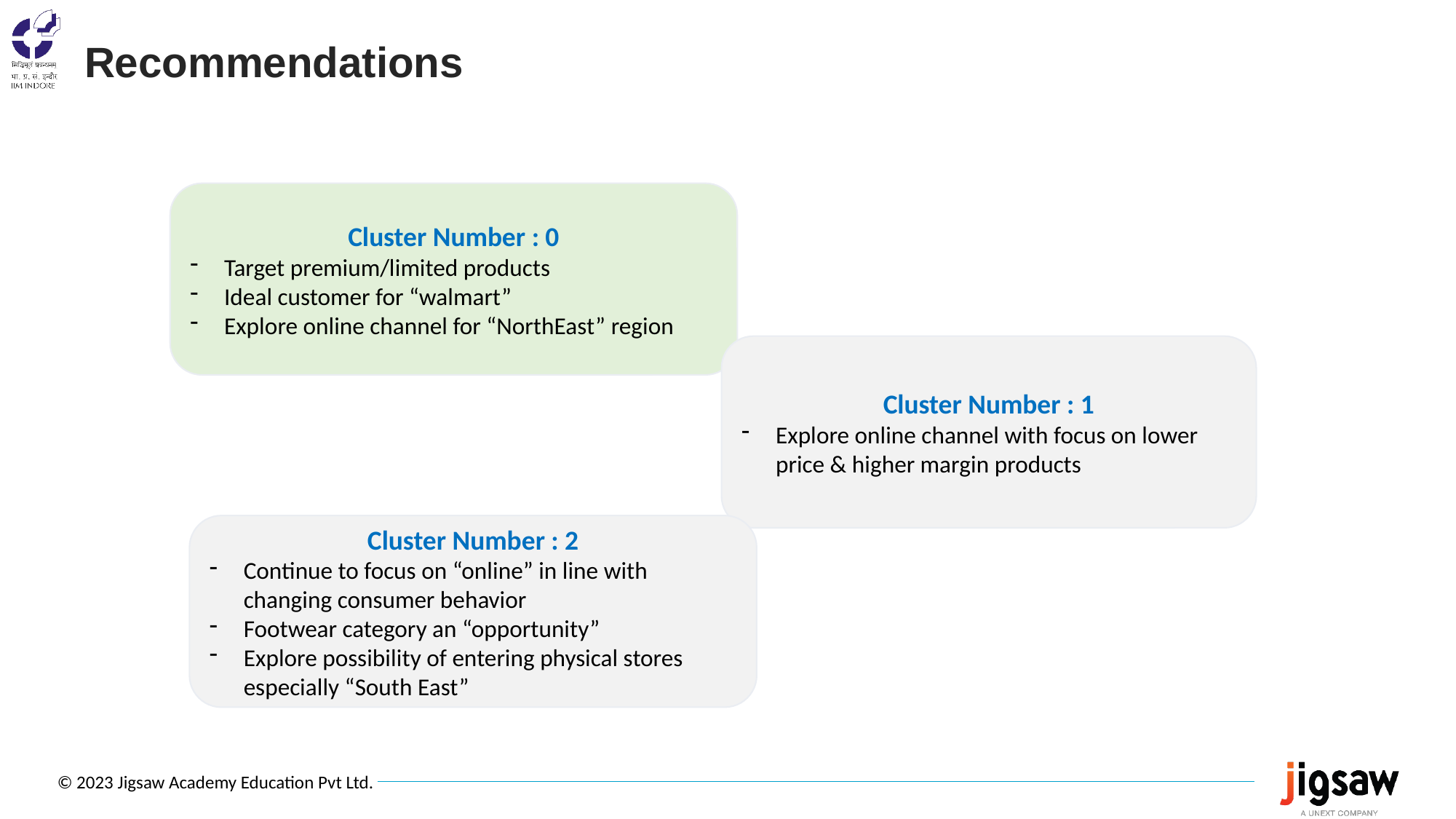

# Recommendations
Cluster Number : 0
Target premium/limited products
Ideal customer for “walmart”
Explore online channel for “NorthEast” region
Cluster Number : 1
Explore online channel with focus on lower price & higher margin products
Cluster Number : 2
Continue to focus on “online” in line with changing consumer behavior
Footwear category an “opportunity”
Explore possibility of entering physical stores especially “South East”